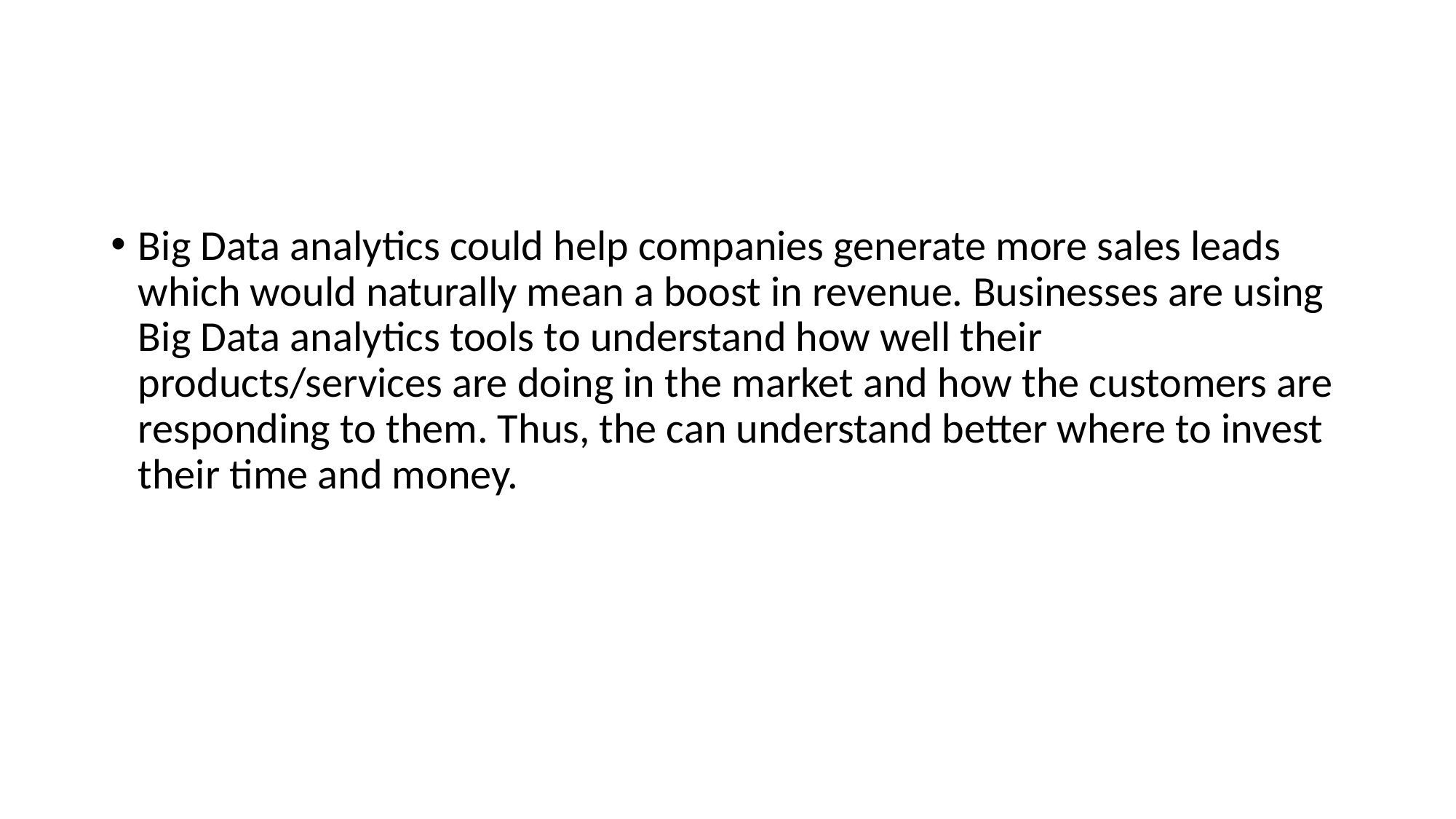

#
Big Data analytics could help companies generate more sales leads which would naturally mean a boost in revenue. Businesses are using Big Data analytics tools to understand how well their products/services are doing in the market and how the customers are responding to them. Thus, the can understand better where to invest their time and money.